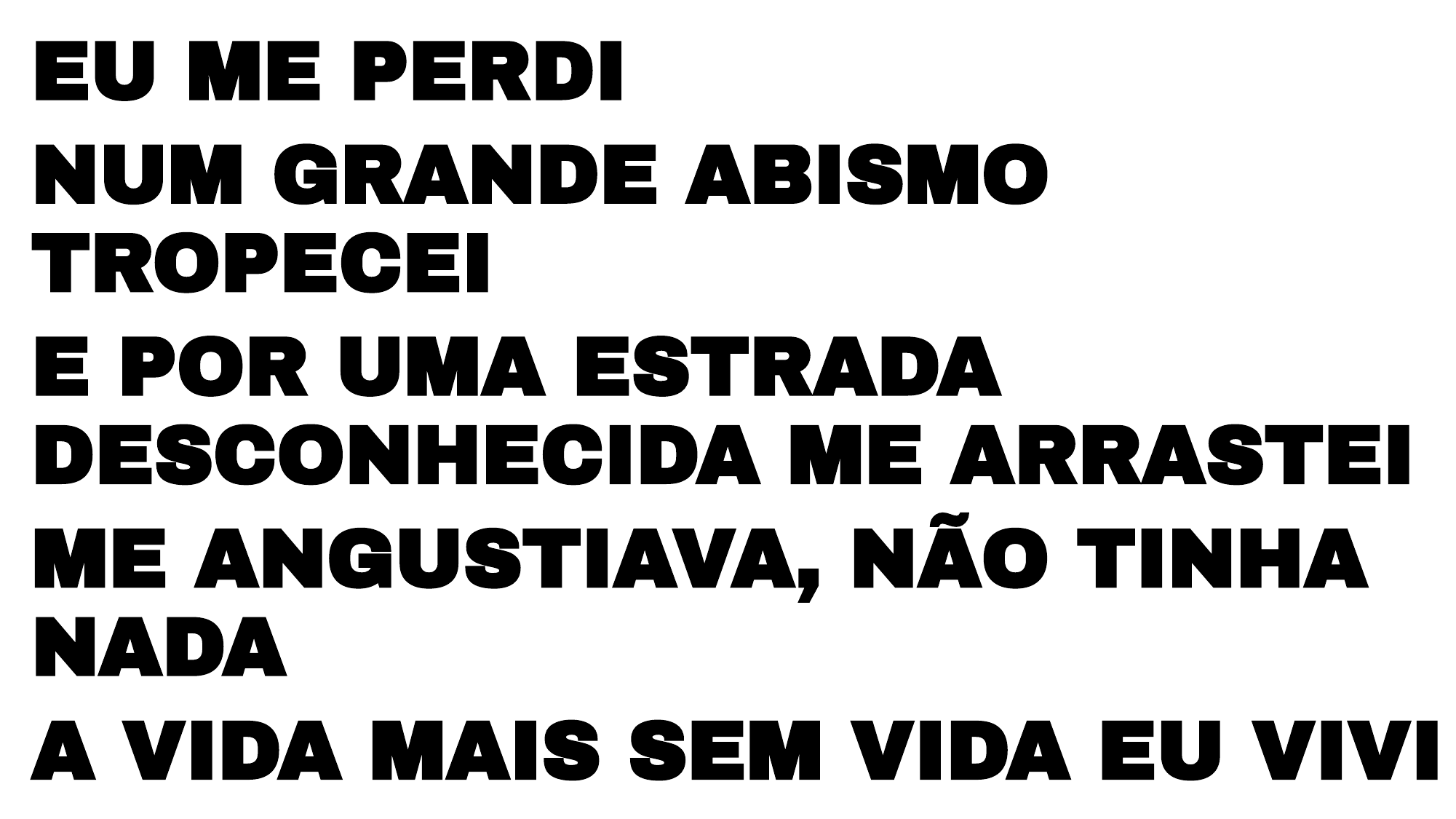

EU ME PERDI
NUM GRANDE ABISMO TROPECEI
E POR UMA ESTRADA DESCONHECIDA ME ARRASTEI
ME ANGUSTIAVA, NÃO TINHA NADA
A VIDA MAIS SEM VIDA EU VIVI